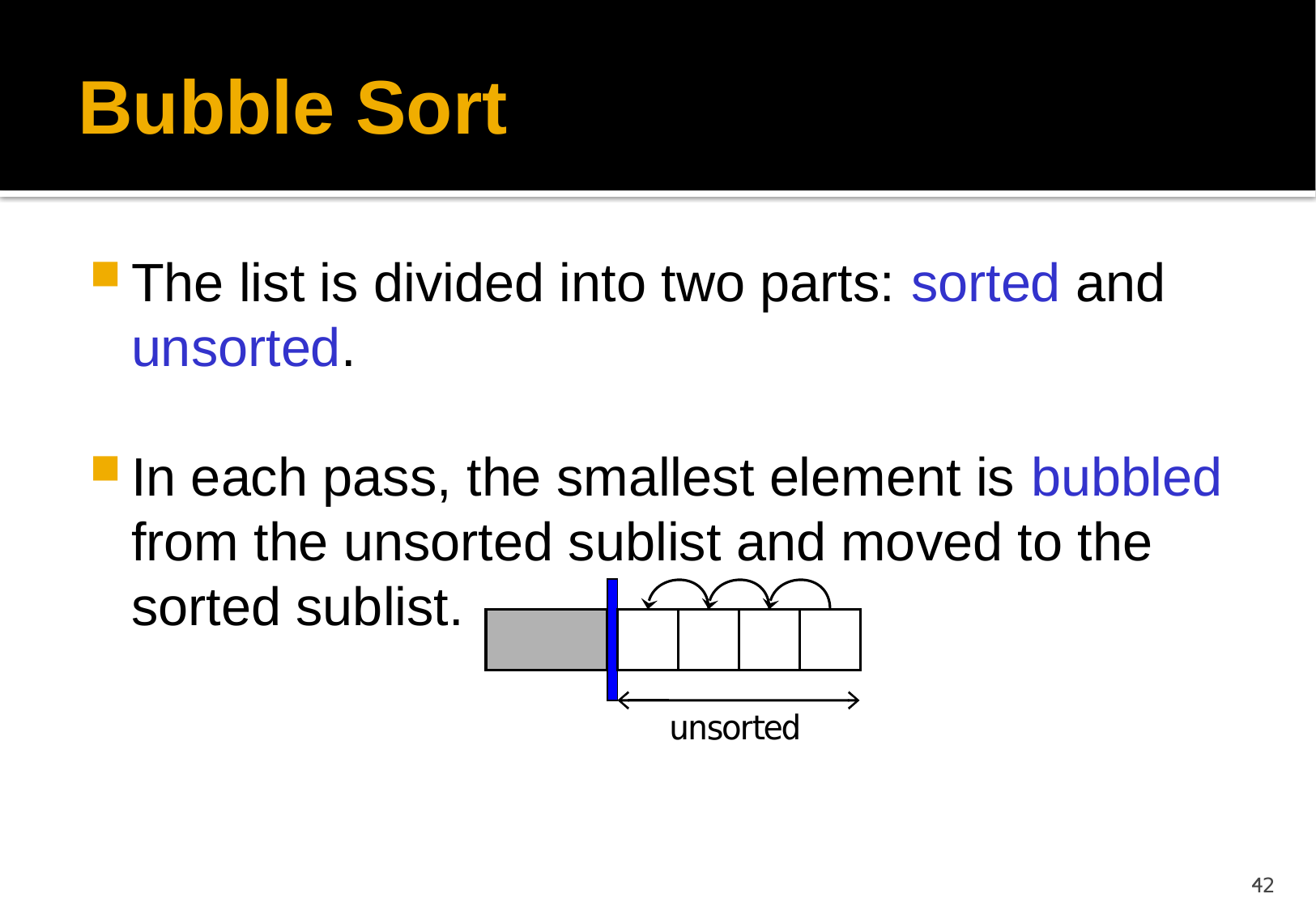

# Bubble Sort
The list is divided into two parts: sorted and unsorted.

In each pass, the smallest element is bubbled from the unsorted sublist and moved to the sorted sublist.

unsorted
42